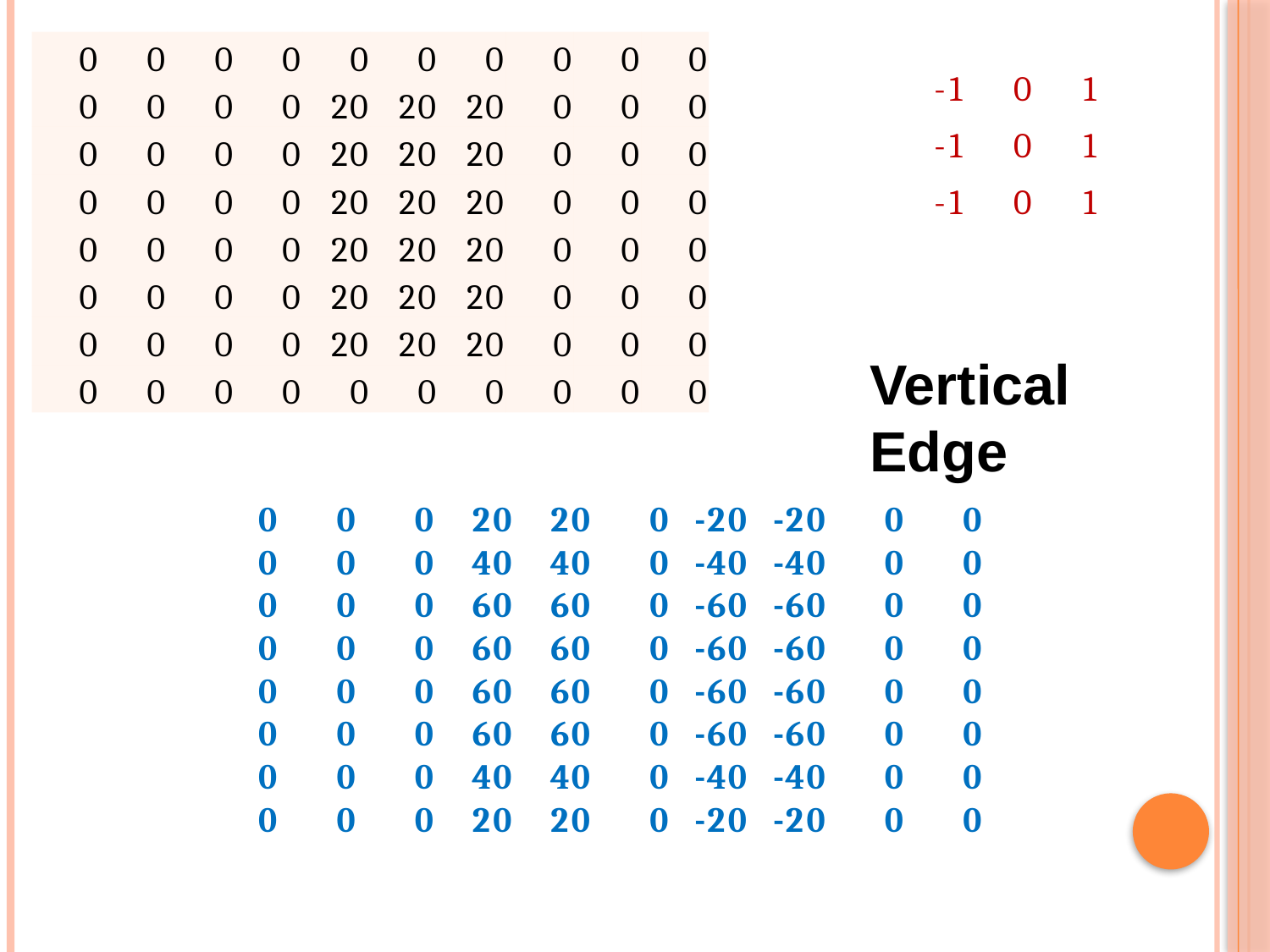

| 0 | 0 | 0 | 0 | 0 | 0 | 0 | 0 | 0 | 0 |
| --- | --- | --- | --- | --- | --- | --- | --- | --- | --- |
| 0 | 0 | 0 | 0 | 20 | 20 | 20 | 0 | 0 | 0 |
| 0 | 0 | 0 | 0 | 20 | 20 | 20 | 0 | 0 | 0 |
| 0 | 0 | 0 | 0 | 20 | 20 | 20 | 0 | 0 | 0 |
| 0 | 0 | 0 | 0 | 20 | 20 | 20 | 0 | 0 | 0 |
| 0 | 0 | 0 | 0 | 20 | 20 | 20 | 0 | 0 | 0 |
| 0 | 0 | 0 | 0 | 20 | 20 | 20 | 0 | 0 | 0 |
| 0 | 0 | 0 | 0 | 0 | 0 | 0 | 0 | 0 | 0 |
| -1 | 0 | 1 |
| --- | --- | --- |
| -1 | 0 | 1 |
| -1 | 0 | 1 |
Vertical Edge
| 0 | 0 | 0 | 20 | 20 | 0 | -20 | -20 | 0 | 0 |
| --- | --- | --- | --- | --- | --- | --- | --- | --- | --- |
| 0 | 0 | 0 | 40 | 40 | 0 | -40 | -40 | 0 | 0 |
| 0 | 0 | 0 | 60 | 60 | 0 | -60 | -60 | 0 | 0 |
| 0 | 0 | 0 | 60 | 60 | 0 | -60 | -60 | 0 | 0 |
| 0 | 0 | 0 | 60 | 60 | 0 | -60 | -60 | 0 | 0 |
| 0 | 0 | 0 | 60 | 60 | 0 | -60 | -60 | 0 | 0 |
| 0 | 0 | 0 | 40 | 40 | 0 | -40 | -40 | 0 | 0 |
| 0 | 0 | 0 | 20 | 20 | 0 | -20 | -20 | 0 | 0 |